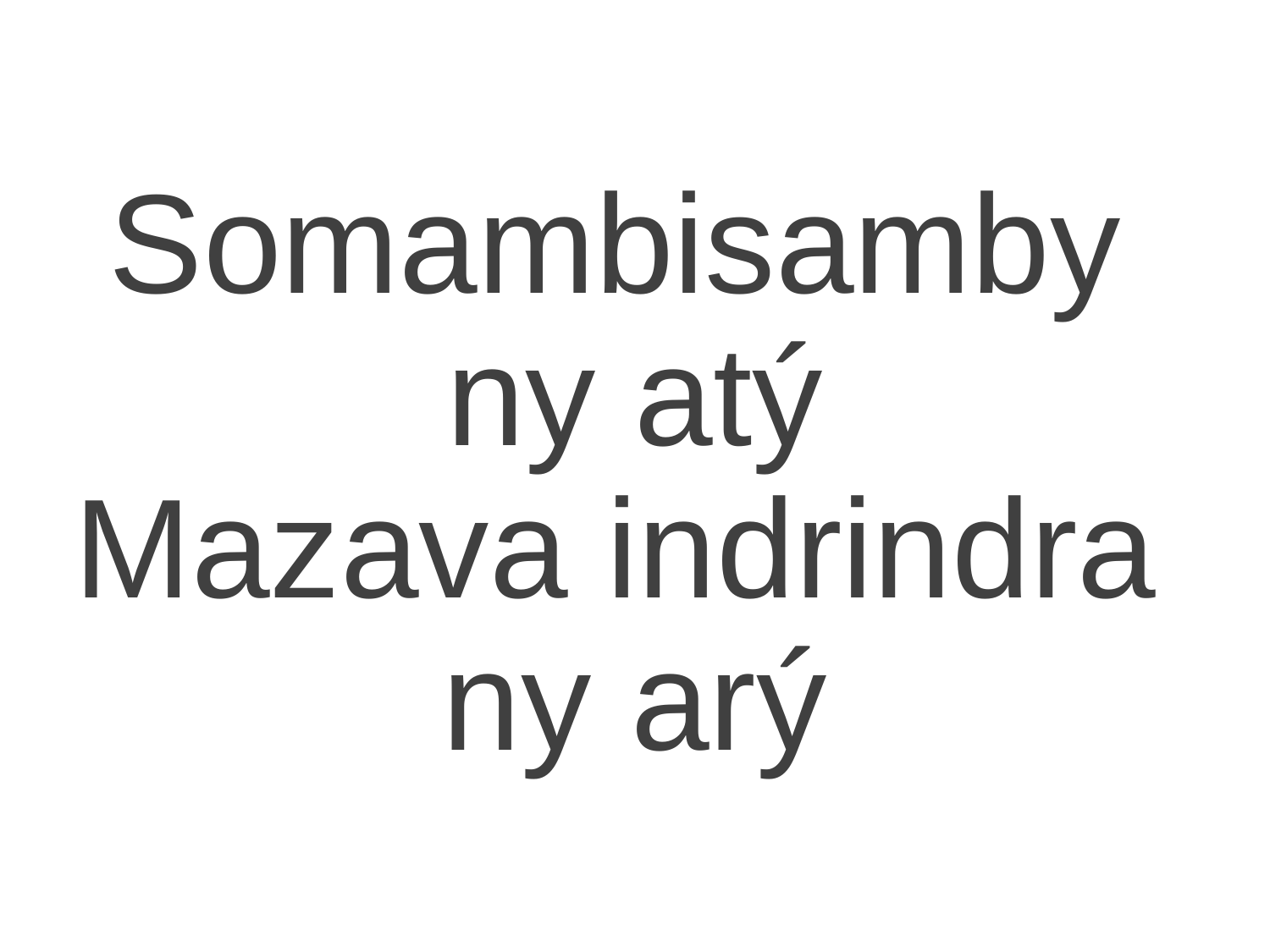

Somambisamby
ny atý
Mazava indrindra
ny arý